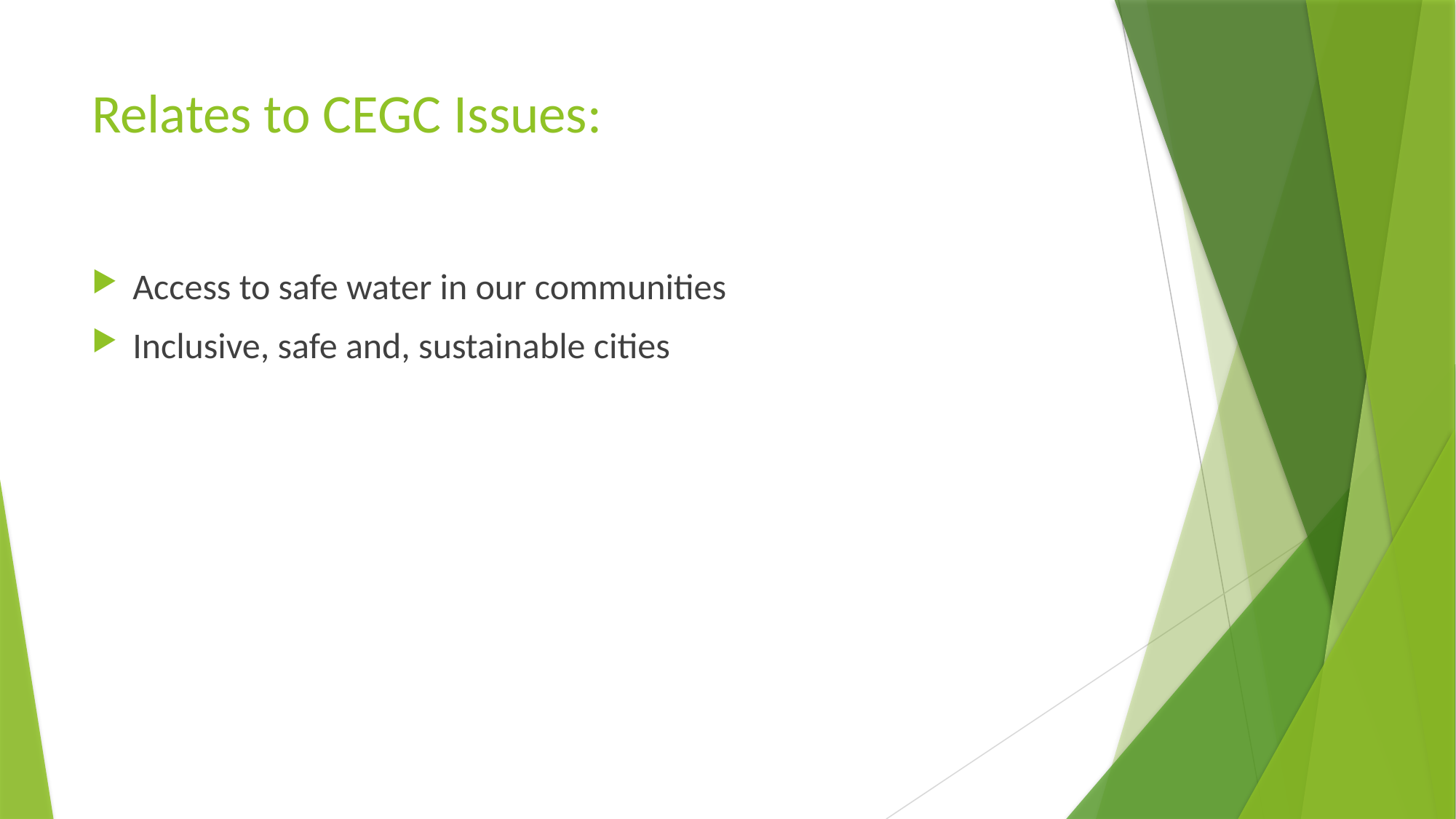

# Relates to CEGC Issues:
Access to safe water in our communities
Inclusive, safe and, sustainable cities